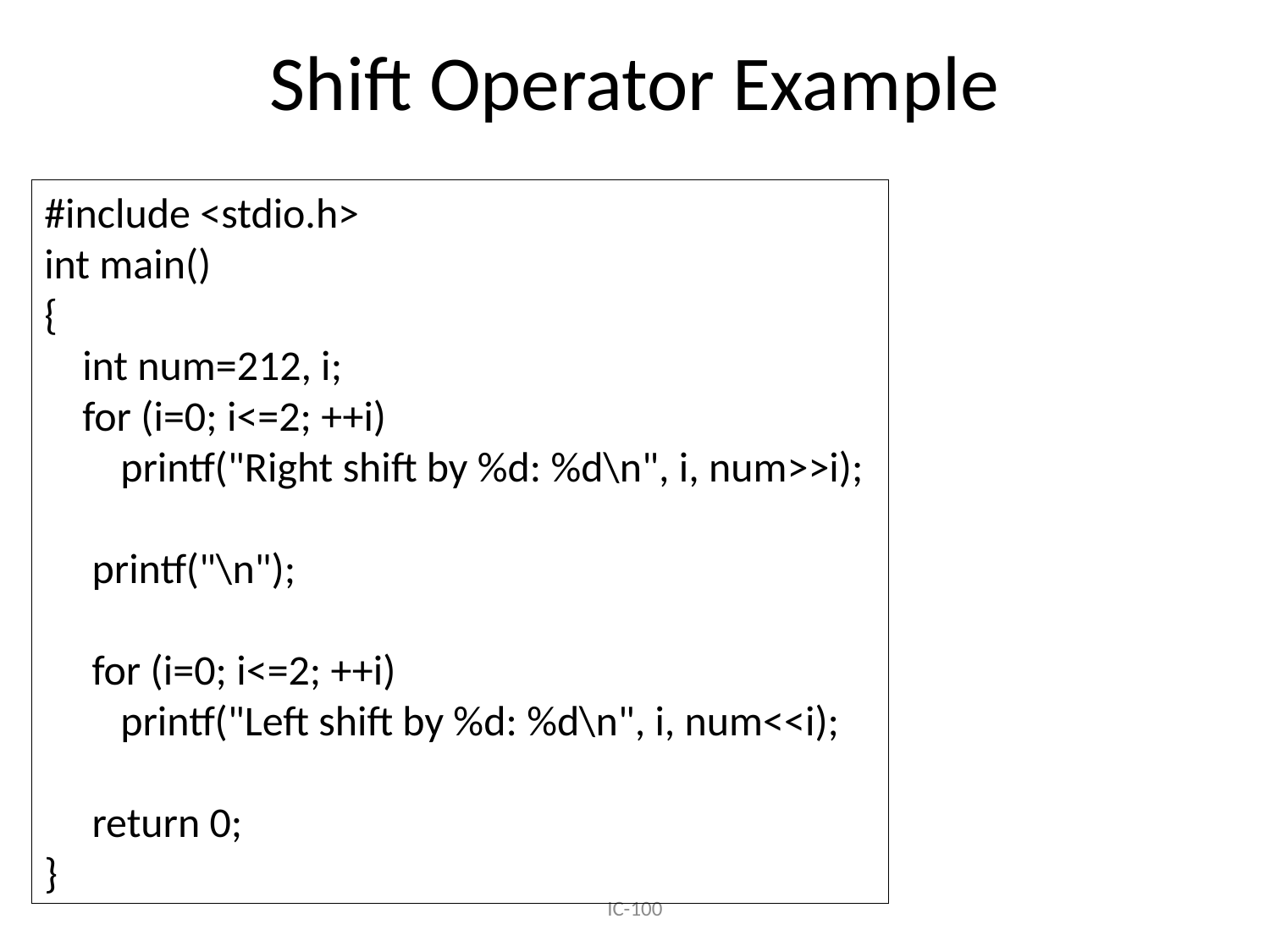

# Shift Operator Example
#include <stdio.h>
int main()
{
    int num=212, i;
    for (i=0; i<=2; ++i)
        printf("Right shift by %d: %d\n", i, num>>i);

     printf("\n");

     for (i=0; i<=2; ++i)
        printf("Left shift by %d: %d\n", i, num<<i);

     return 0;
}
IC-100